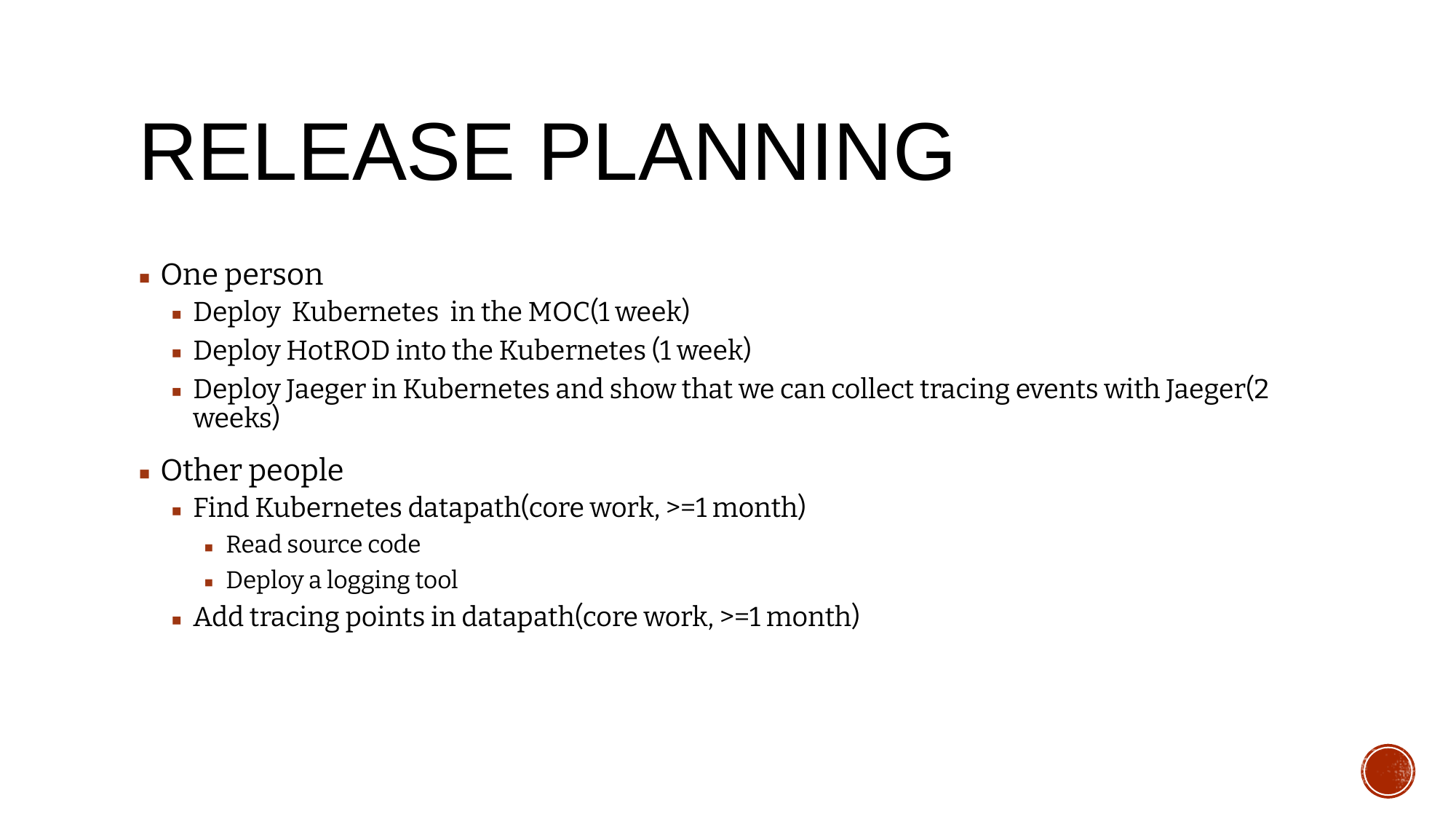

# RELEASE PLANNING
One person
Deploy  Kubernetes  in the MOC(1 week)
Deploy HotROD into the Kubernetes (1 week)
Deploy Jaeger in Kubernetes and show that we can collect tracing events with Jaeger(2 weeks)
Other people
Find Kubernetes datapath(core work, >=1 month)
Read source code
Deploy a logging tool
Add tracing points in datapath(core work, >=1 month)